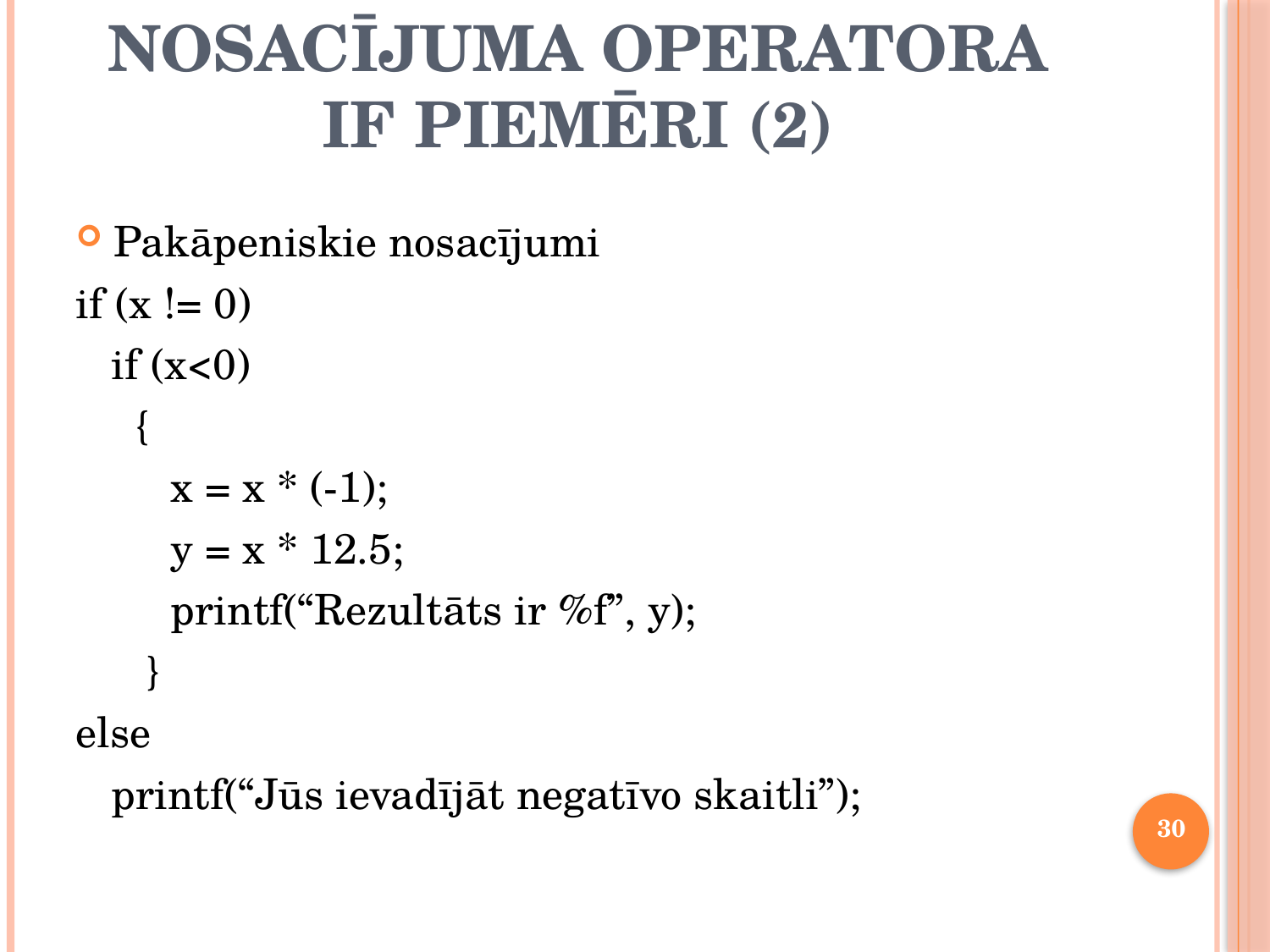

# nosacījuma operatora IF piemēri (2)
Pakāpeniskie nosacījumi
if (x != 0)
   if (x<0)
     {
        x = x * (-1);
        y = x * 12.5;
        printf(“Rezultāts ir %f”, y);
      }
else
   printf(“Jūs ievadījāt negatīvo skaitli”);

30